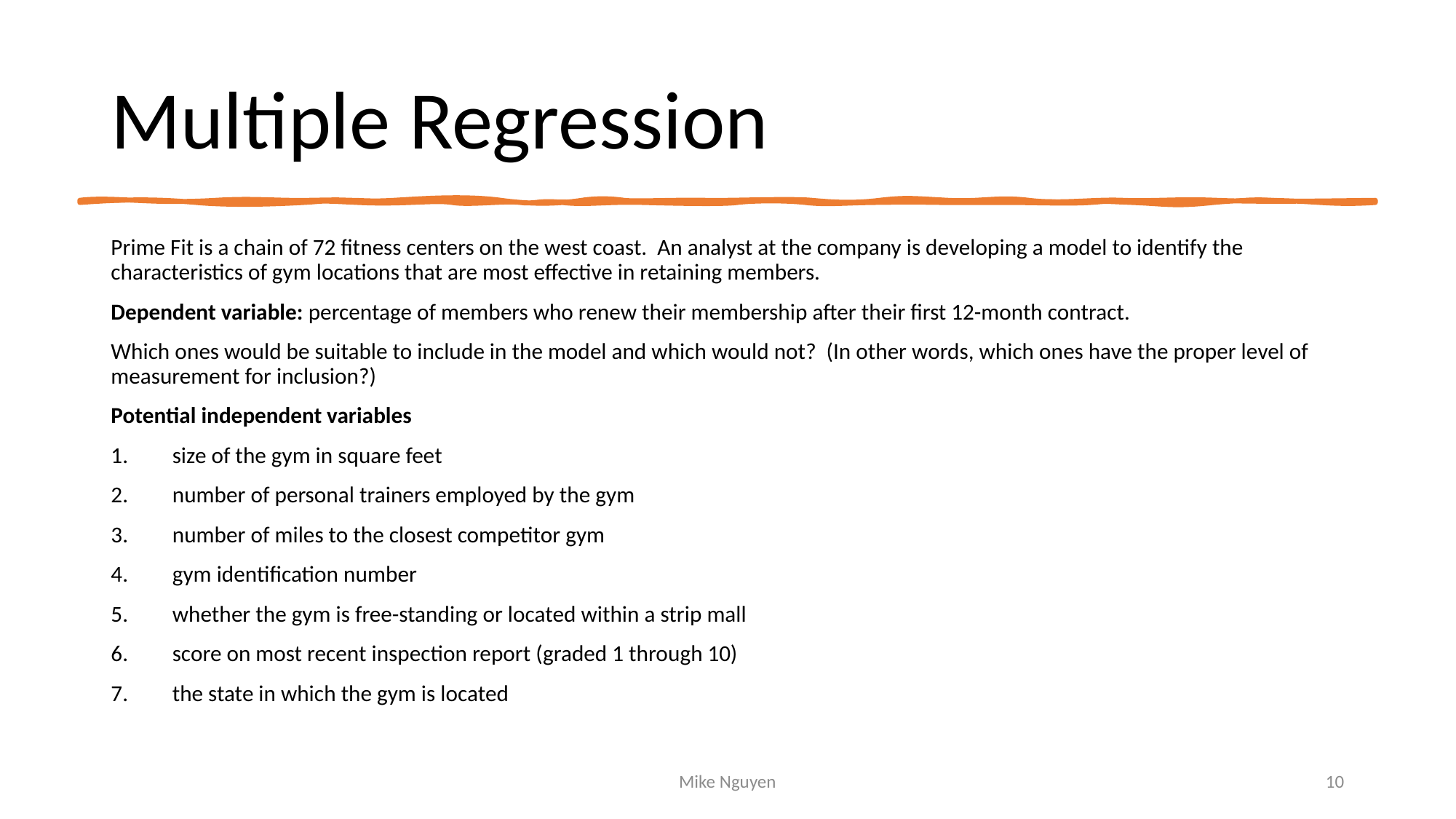

# Multiple Regression

Prime Fit is a chain of 72 fitness centers on the west coast.  An analyst at the company is developing a model to identify the characteristics of gym locations that are most effective in retaining members.
Dependent variable: percentage of members who renew their membership after their first 12-month contract.
Which ones would be suitable to include in the model and which would not?  (In other words, which ones have the proper level of measurement for inclusion?)
Potential independent variables
size of the gym in square feet
number of personal trainers employed by the gym
number of miles to the closest competitor gym
gym identification number
whether the gym is free-standing or located within a strip mall
score on most recent inspection report (graded 1 through 10)
the state in which the gym is located
Mike Nguyen
10